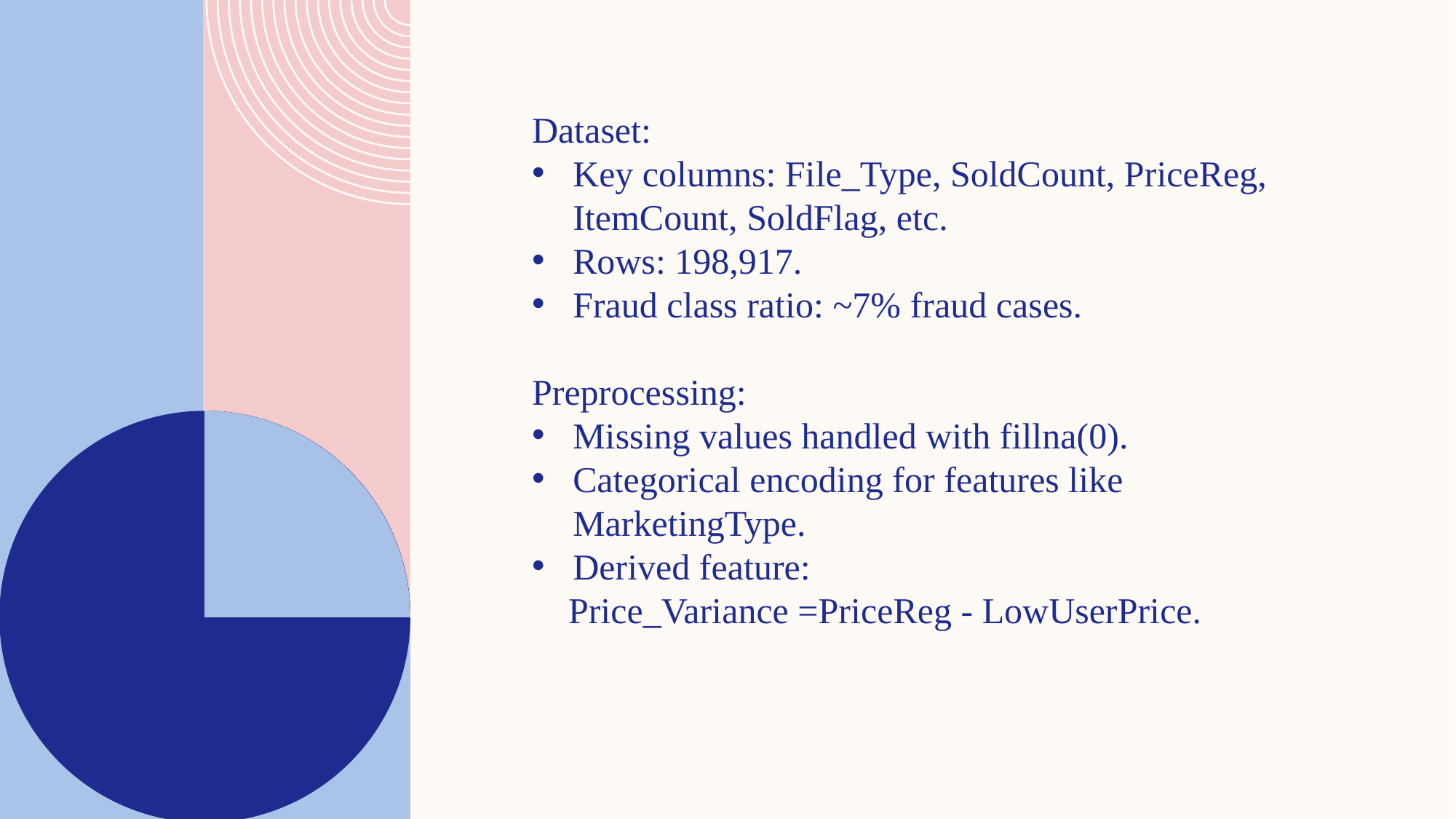

4
Dataset:
Key columns: File_Type, SoldCount, PriceReg, ItemCount, SoldFlag, etc.
Rows: 198,917.
Fraud class ratio: ~7% fraud cases.

Preprocessing:
Missing values handled with fillna(0).
Categorical encoding for features like MarketingType.
Derived feature:
    Price_Variance =PriceReg - LowUserPrice.
#